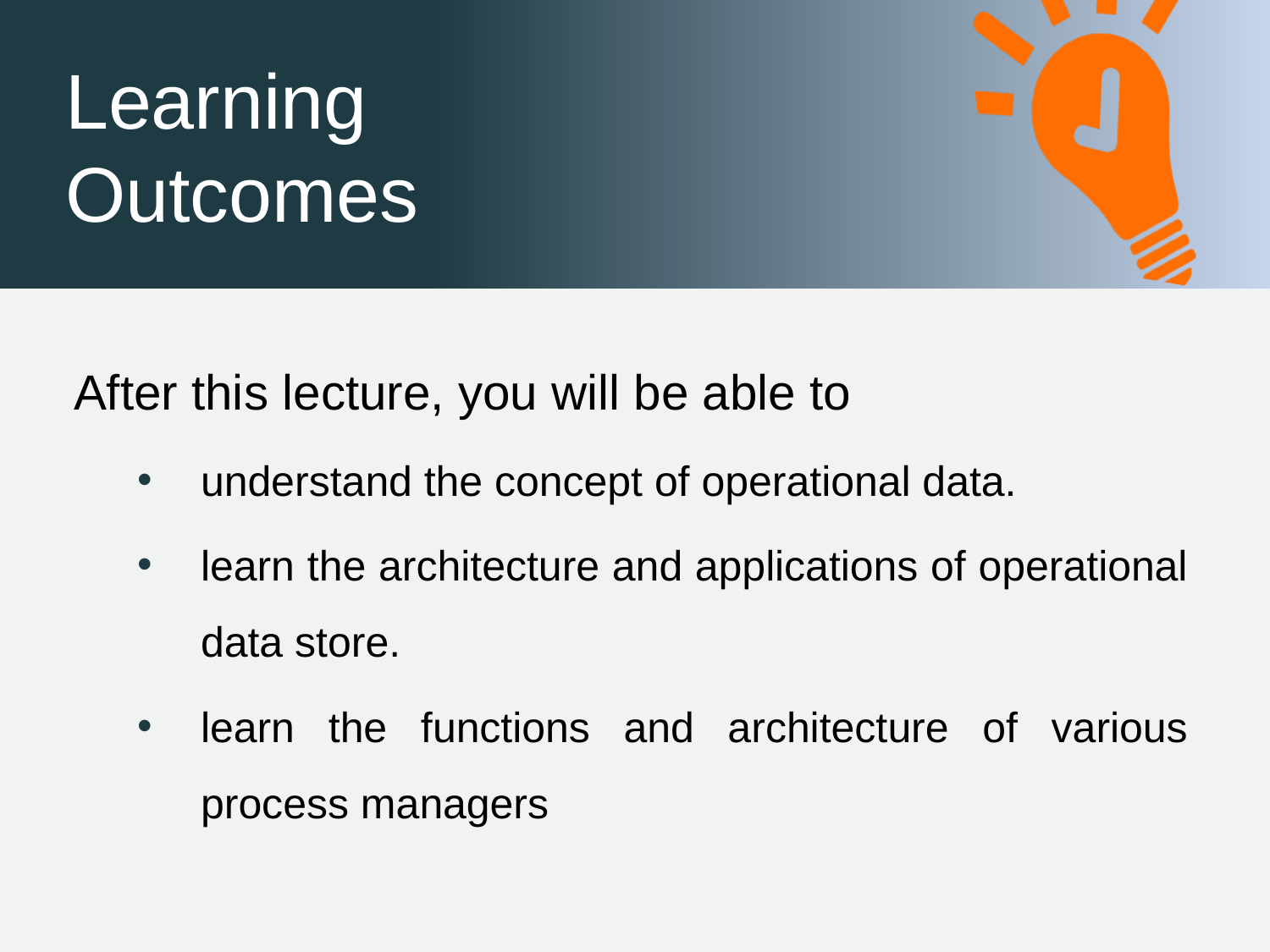

After this lecture, you will be able to
understand the concept of operational data.
learn the architecture and applications of operational data store.
learn the functions and architecture of various process managers